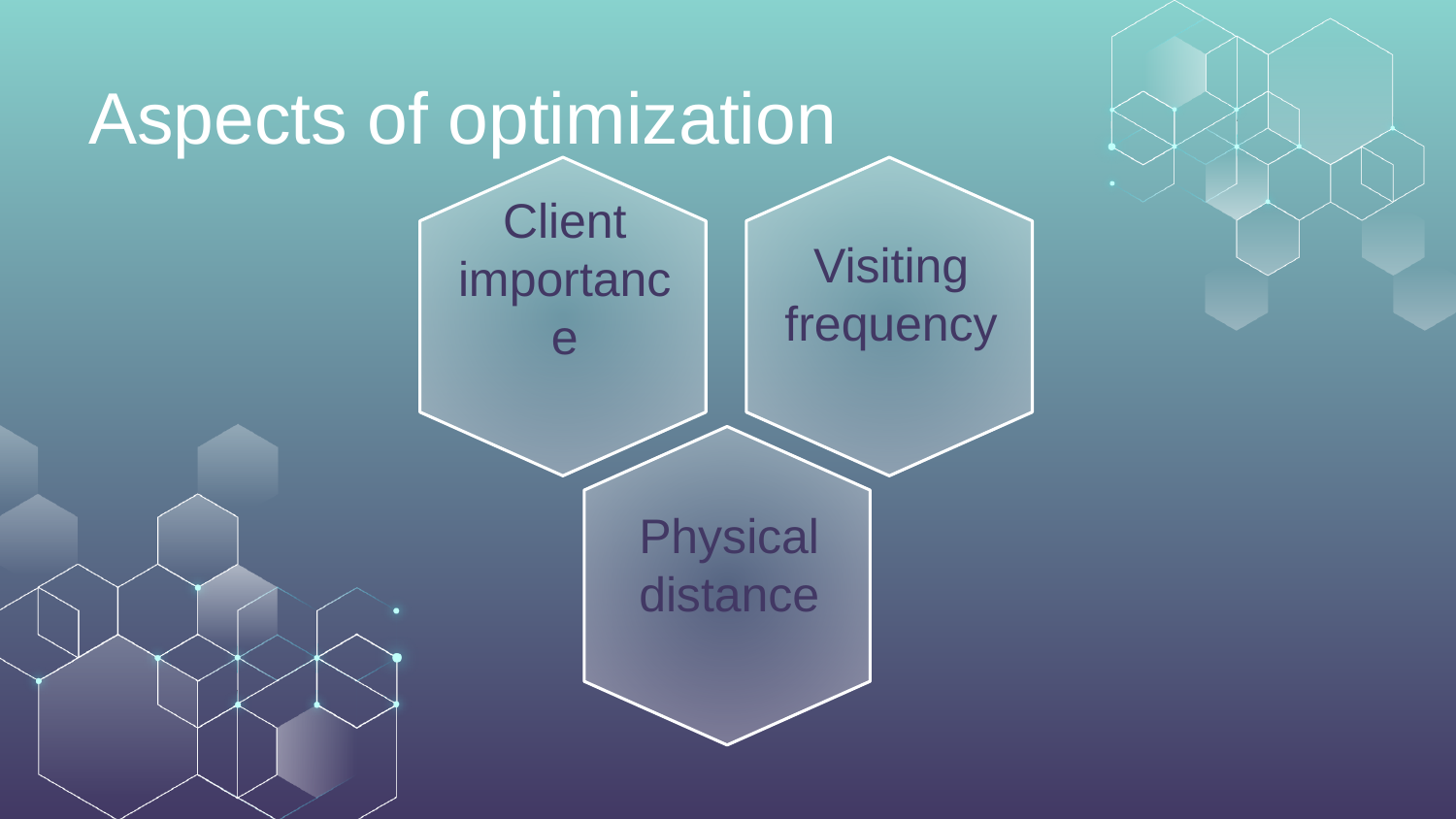

# Aspects of optimization
Client importance
Visiting frequency
Physical distance